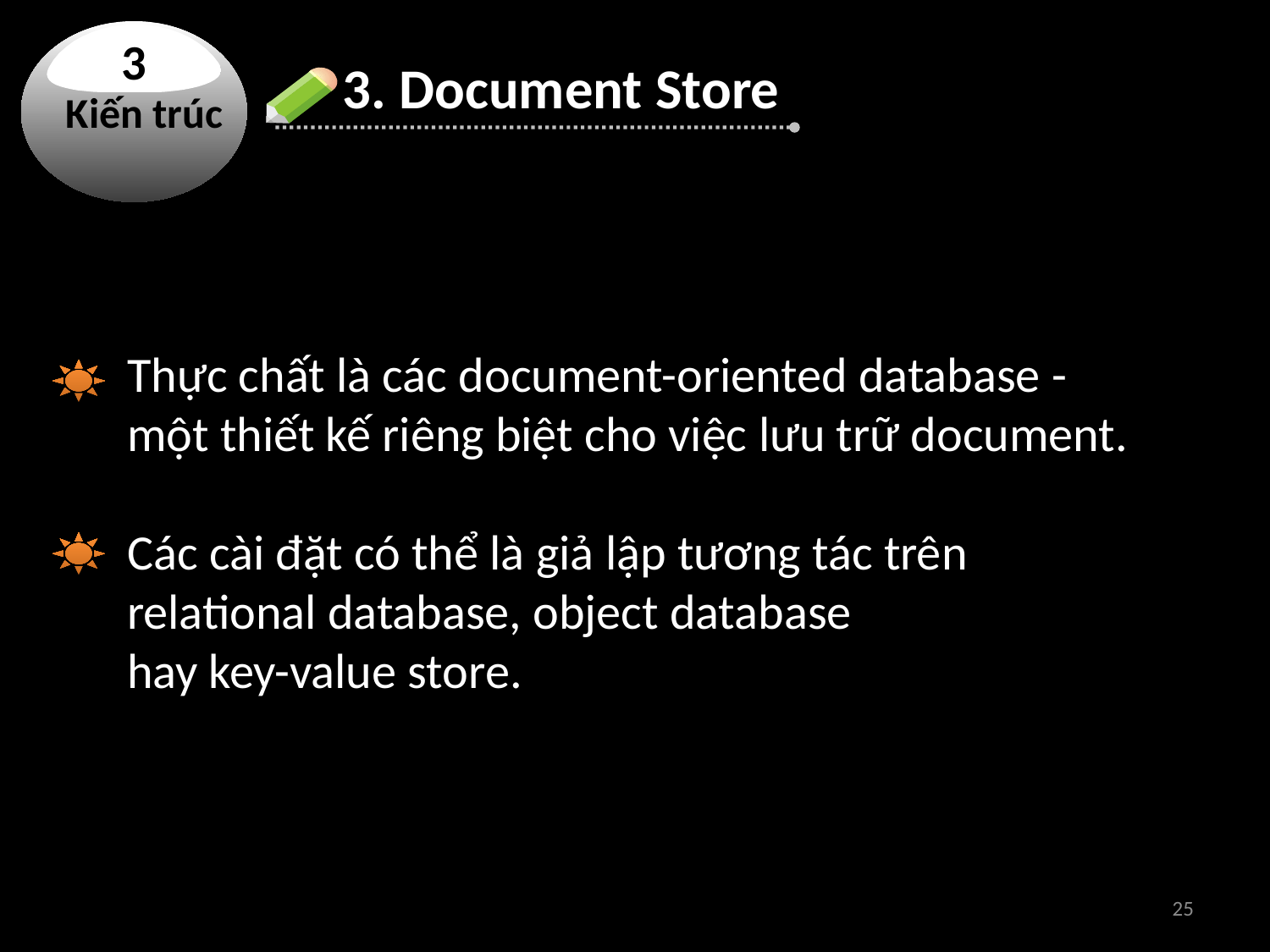

3
Kiến trúc

#
3. Document Store

Thực chất là các document-oriented database - một thiết kế riêng biệt cho việc lưu trữ document.

Các cài đặt có thể là giả lập tương tác trên relational database, object database
hay key-value store.

25